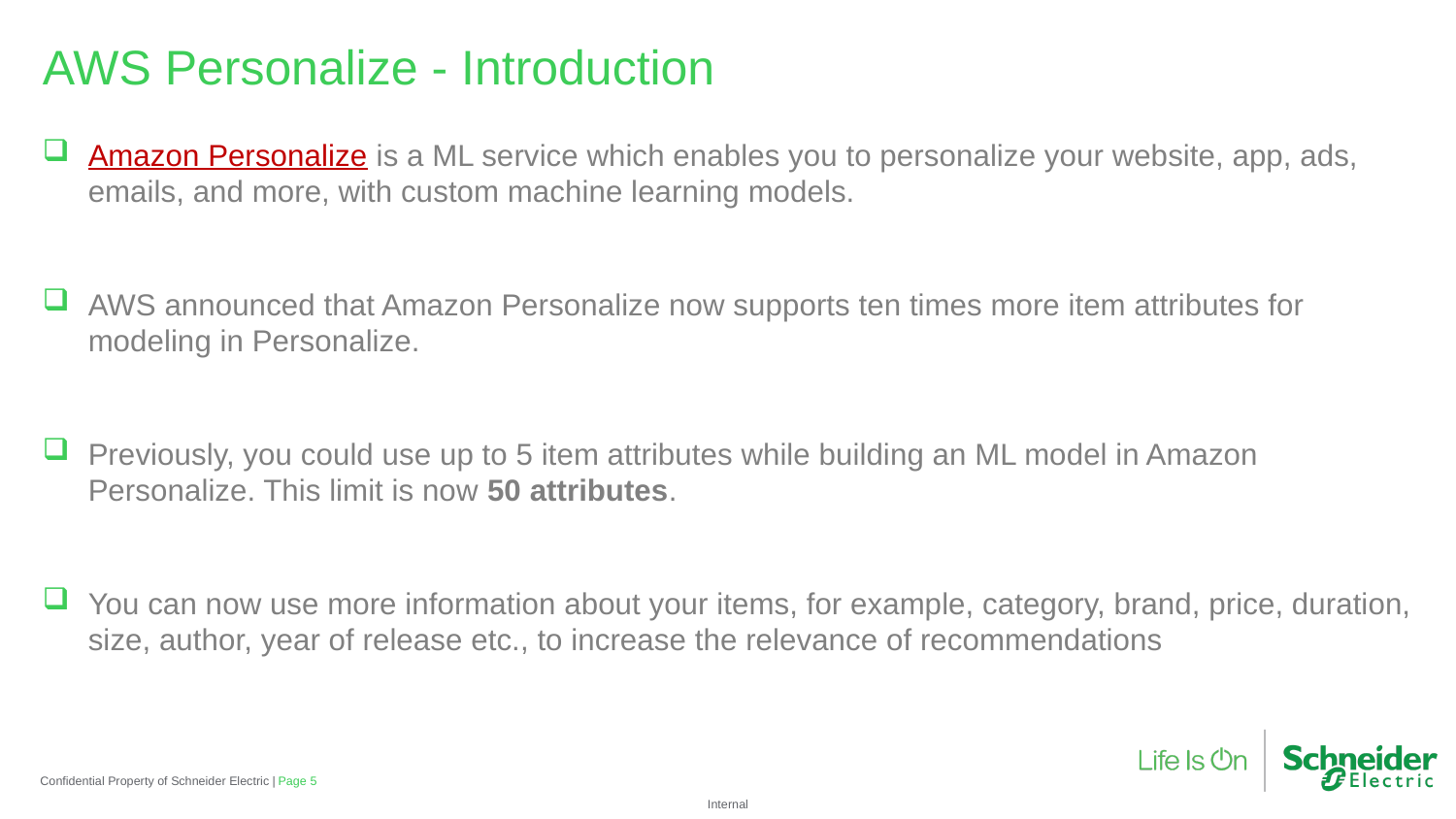

AWS Personalize - Introduction
Amazon Personalize is a ML service which enables you to personalize your website, app, ads, emails, and more, with custom machine learning models.

AWS announced that Amazon Personalize now supports ten times more item attributes for modeling in Personalize.

Previously, you could use up to 5 item attributes while building an ML model in Amazon Personalize. This limit is now 50 attributes.

You can now use more information about your items, for example, category, brand, price, duration, size, author, year of release etc., to increase the relevance of recommendations
Confidential Property of Schneider Electric |
Page 5